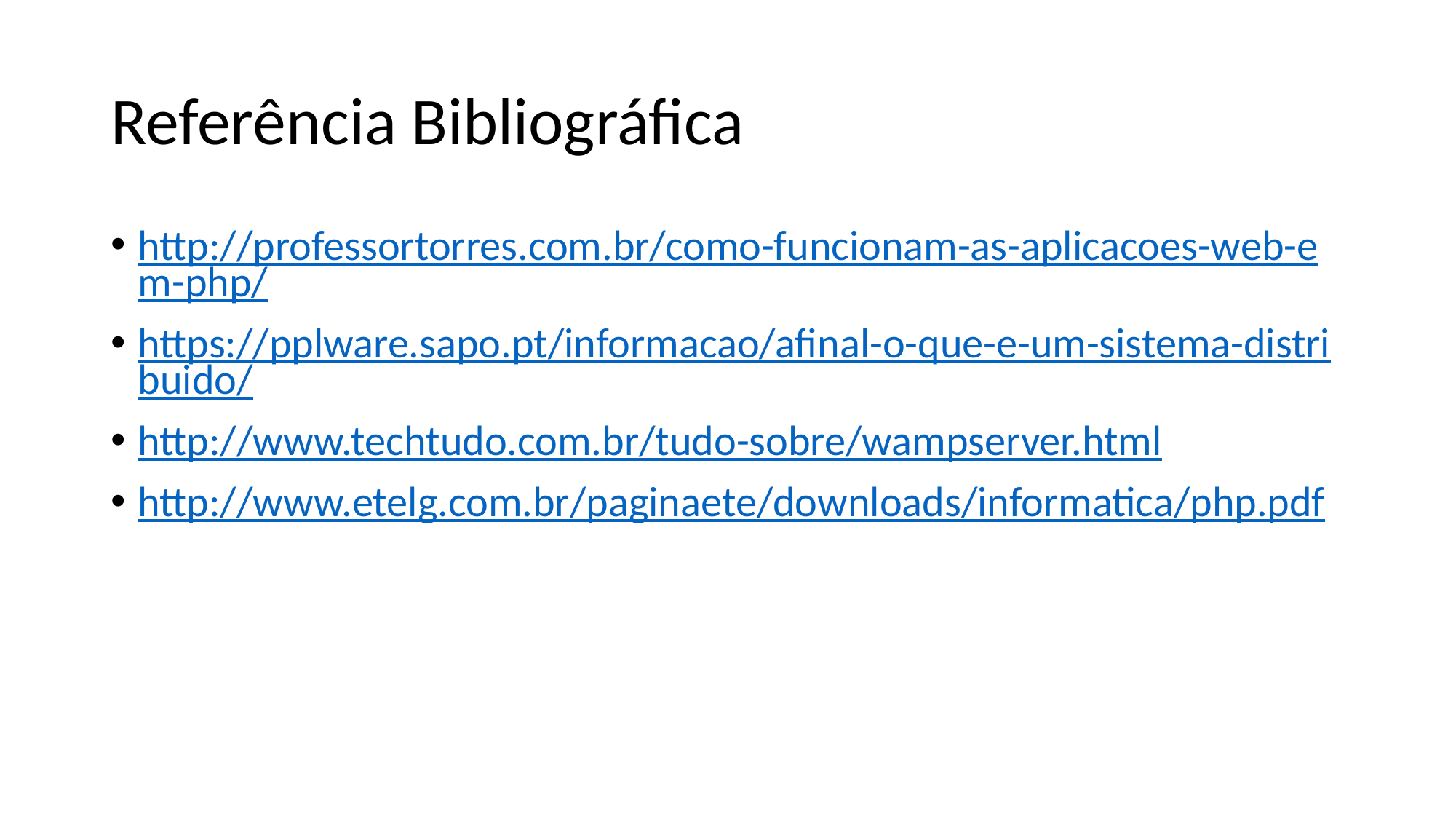

# Referência Bibliográfica
http://professortorres.com.br/como-funcionam-as-aplicacoes-web-em-php/
https://pplware.sapo.pt/informacao/afinal-o-que-e-um-sistema-distribuido/
http://www.techtudo.com.br/tudo-sobre/wampserver.html
http://www.etelg.com.br/paginaete/downloads/informatica/php.pdf